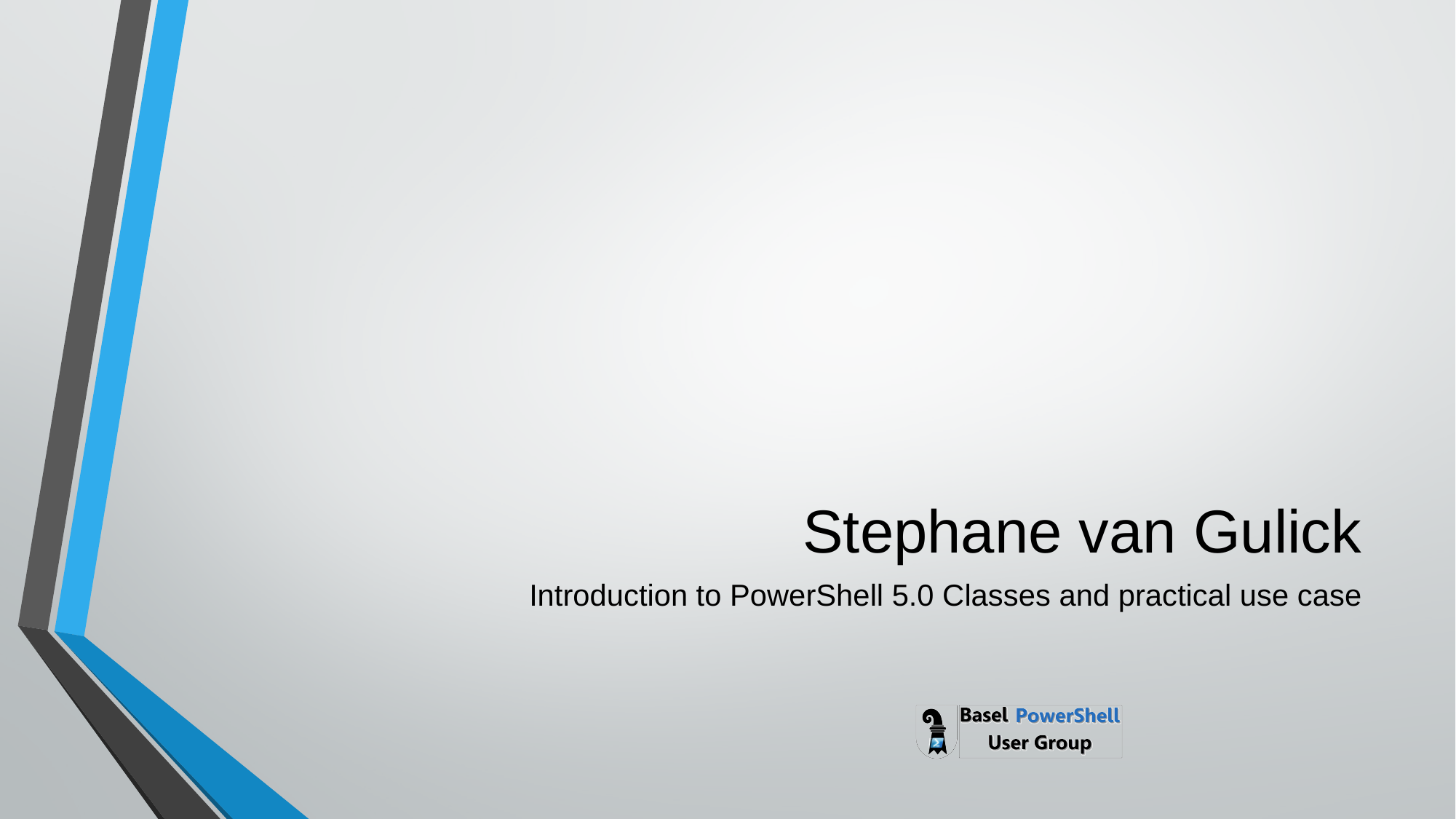

# Stephane van Gulick
Introduction to PowerShell 5.0 Classes and practical use case